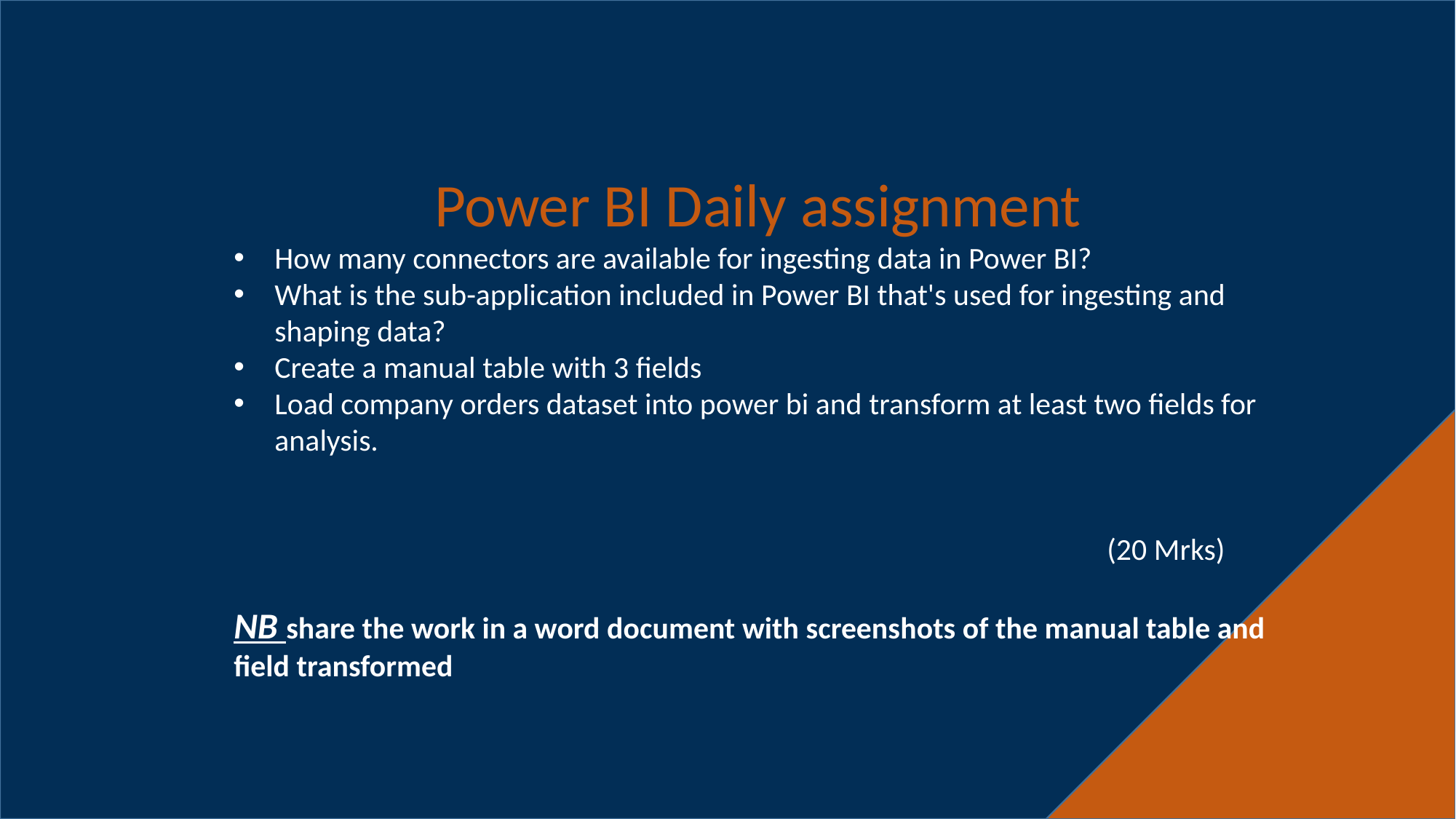

Power BI Daily assignment
How many connectors are available for ingesting data in Power BI?
What is the sub-application included in Power BI that's used for ingesting and shaping data?
Create a manual table with 3 fields
Load company orders dataset into power bi and transform at least two fields for analysis.

								(20 Mrks)
NB share the work in a word document with screenshots of the manual table and field transformed